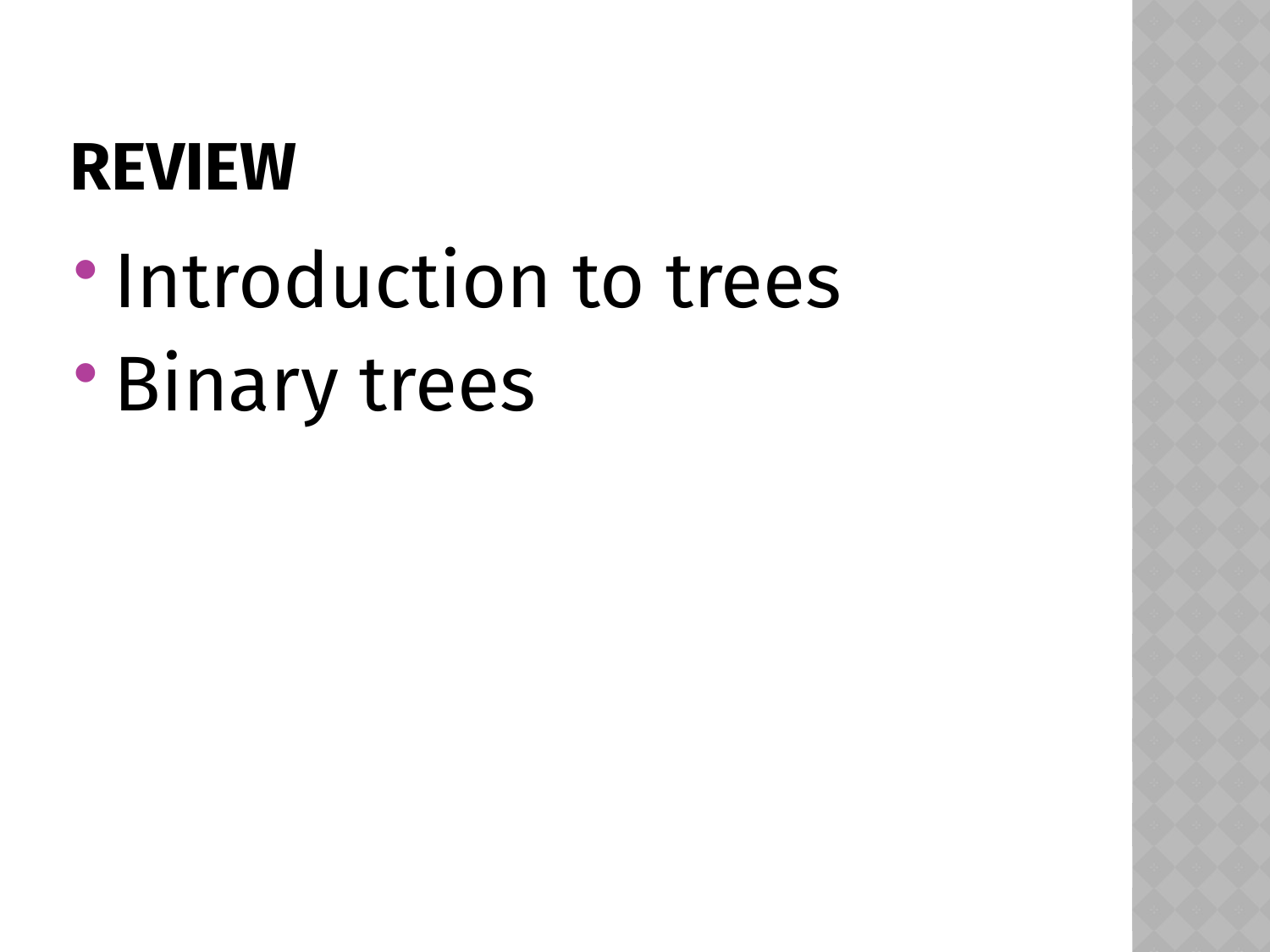

# ReVIEW
Introduction to trees
Binary trees